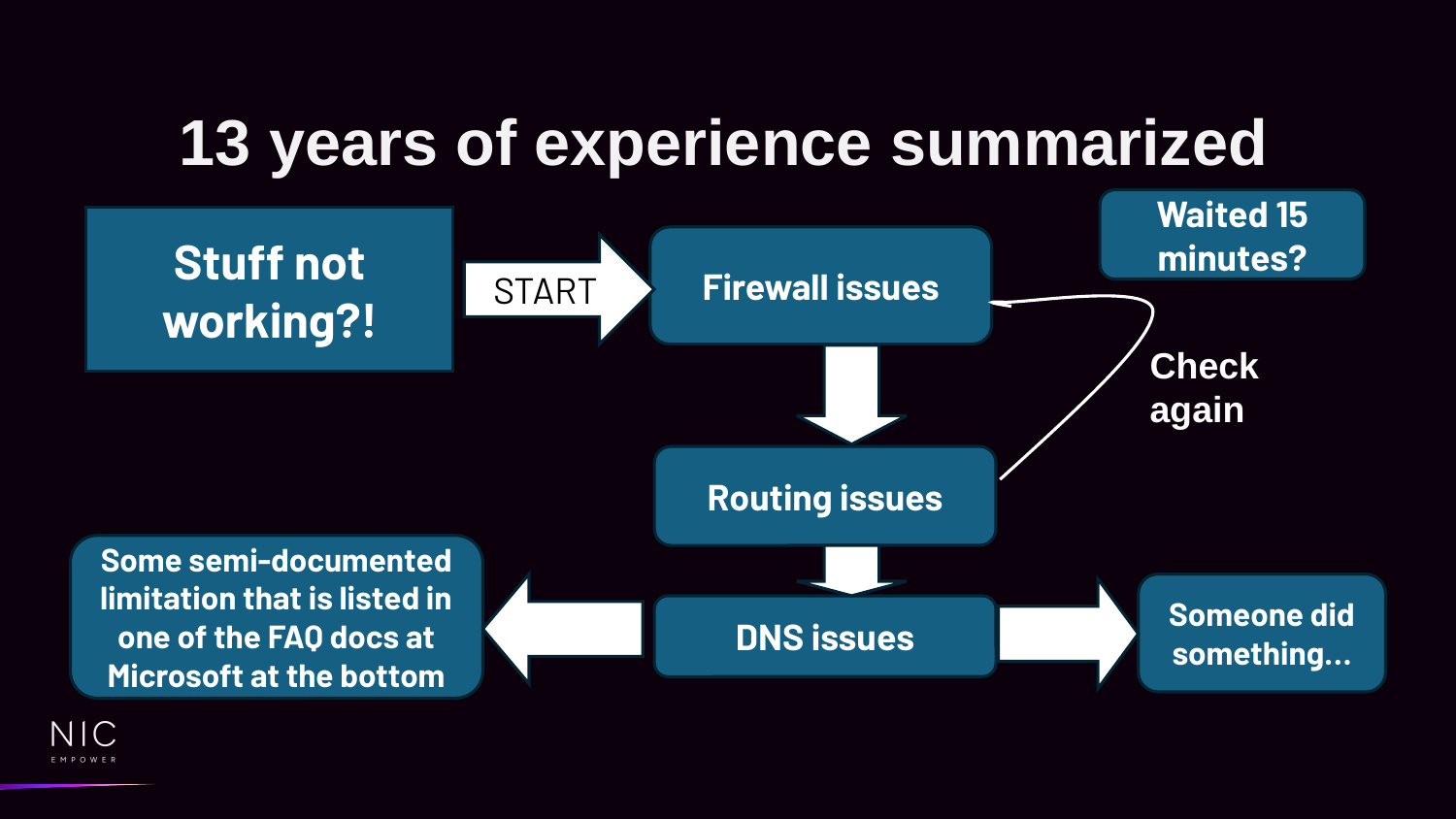

# 13 years of experience summarized
Waited 15 minutes?
Stuff not working?!
Firewall issues
START

Check again

Routing issues

Some semi-documented limitation that is listed in one of the FAQ docs at Microsoft at the bottom
Someone did something…

DNS issues